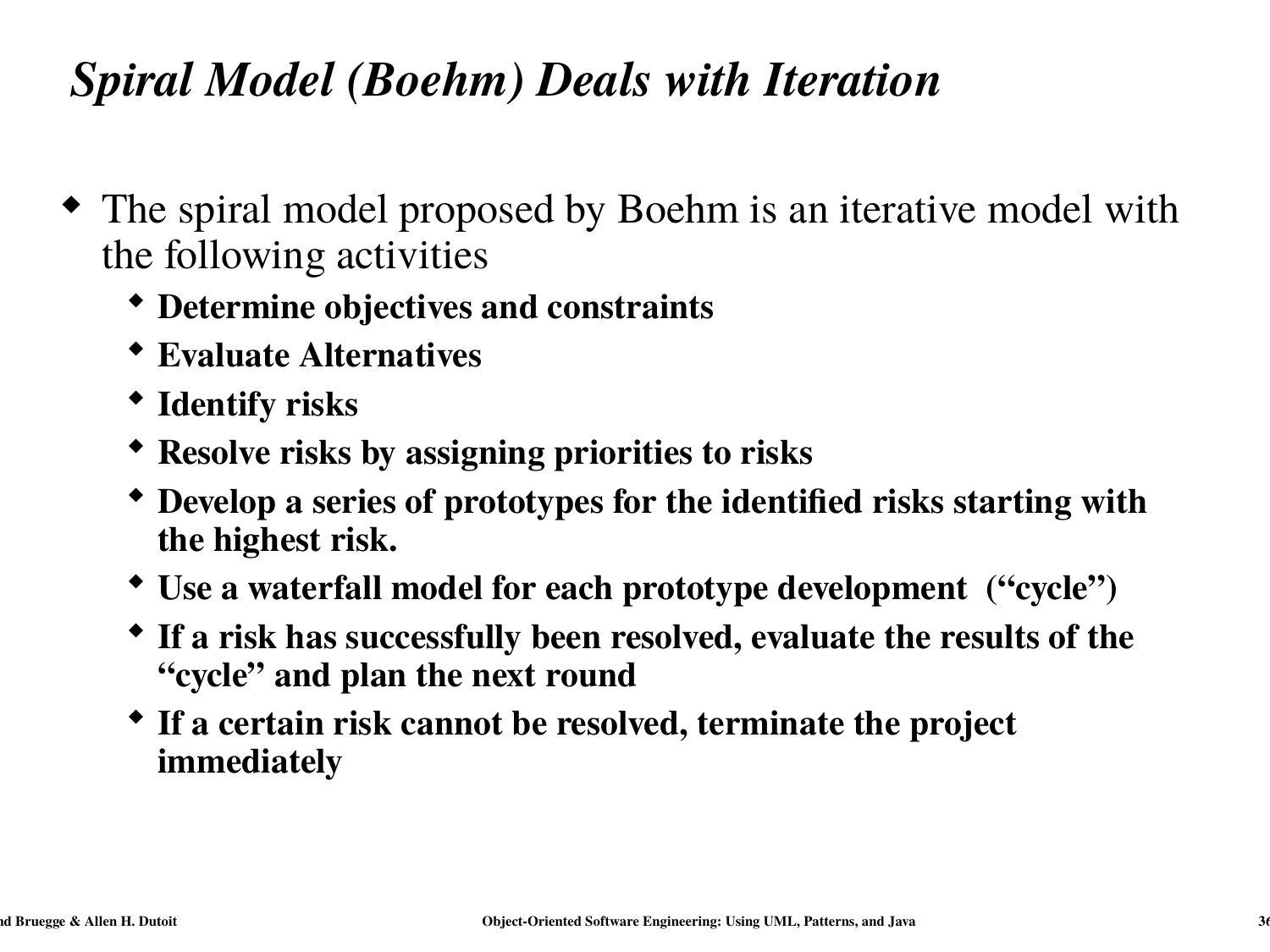

# Spiral Model (Boehm) Deals with Iteration
The spiral model proposed by Boehm is an iterative model with the following activities
Determine objectives and constraints
Evaluate Alternatives
Identify risks
Resolve risks by assigning priorities to risks
Develop a series of prototypes for the identified risks starting with the highest risk.
Use a waterfall model for each prototype development  (“cycle”)
If a risk has successfully been resolved, evaluate the results of the “cycle” and plan the next round
If a certain risk cannot be resolved, terminate the project immediately